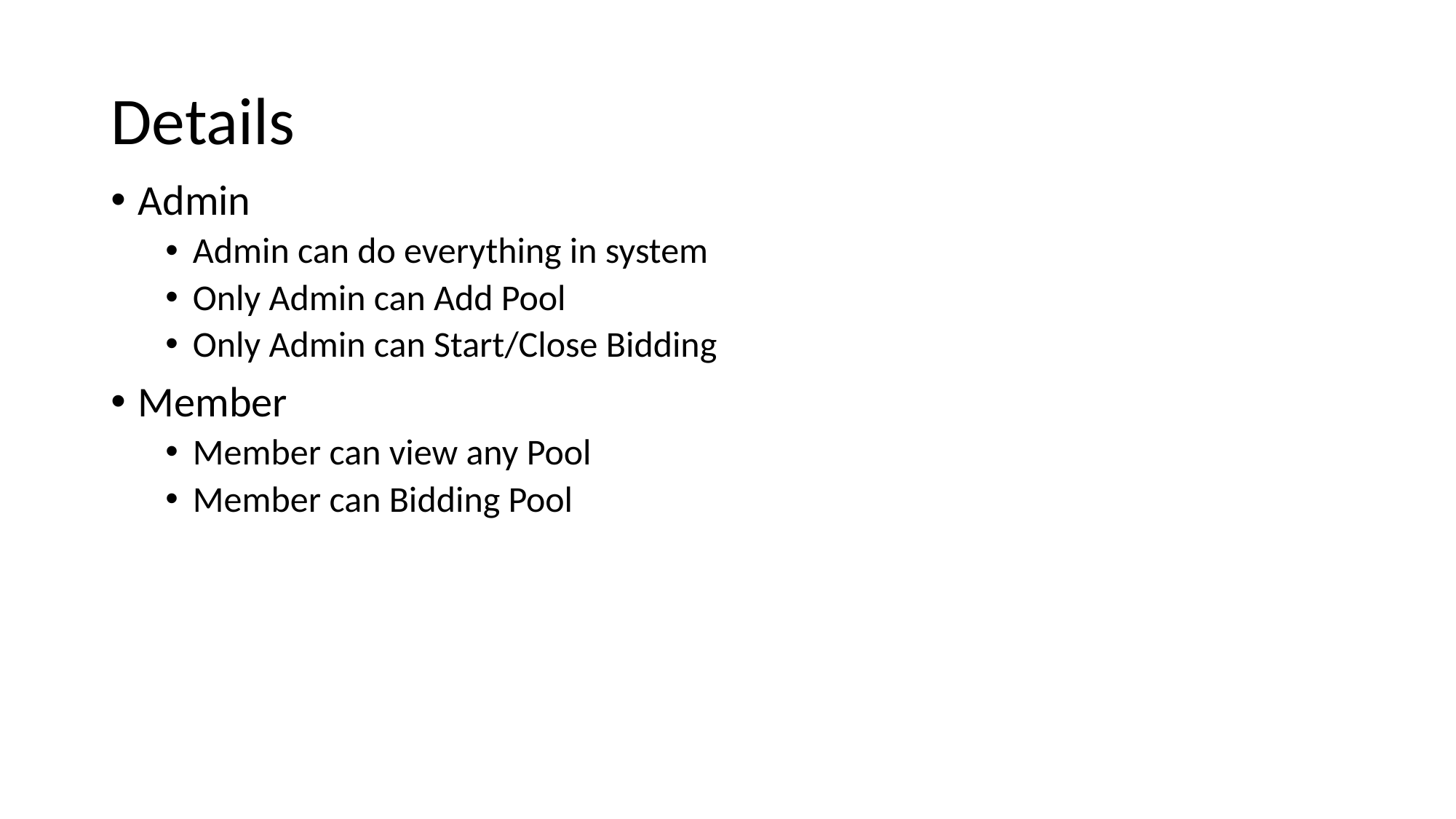

# Details
Admin
Admin can do everything in system
Only Admin can Add Pool
Only Admin can Start/Close Bidding
Member
Member can view any Pool
Member can Bidding Pool